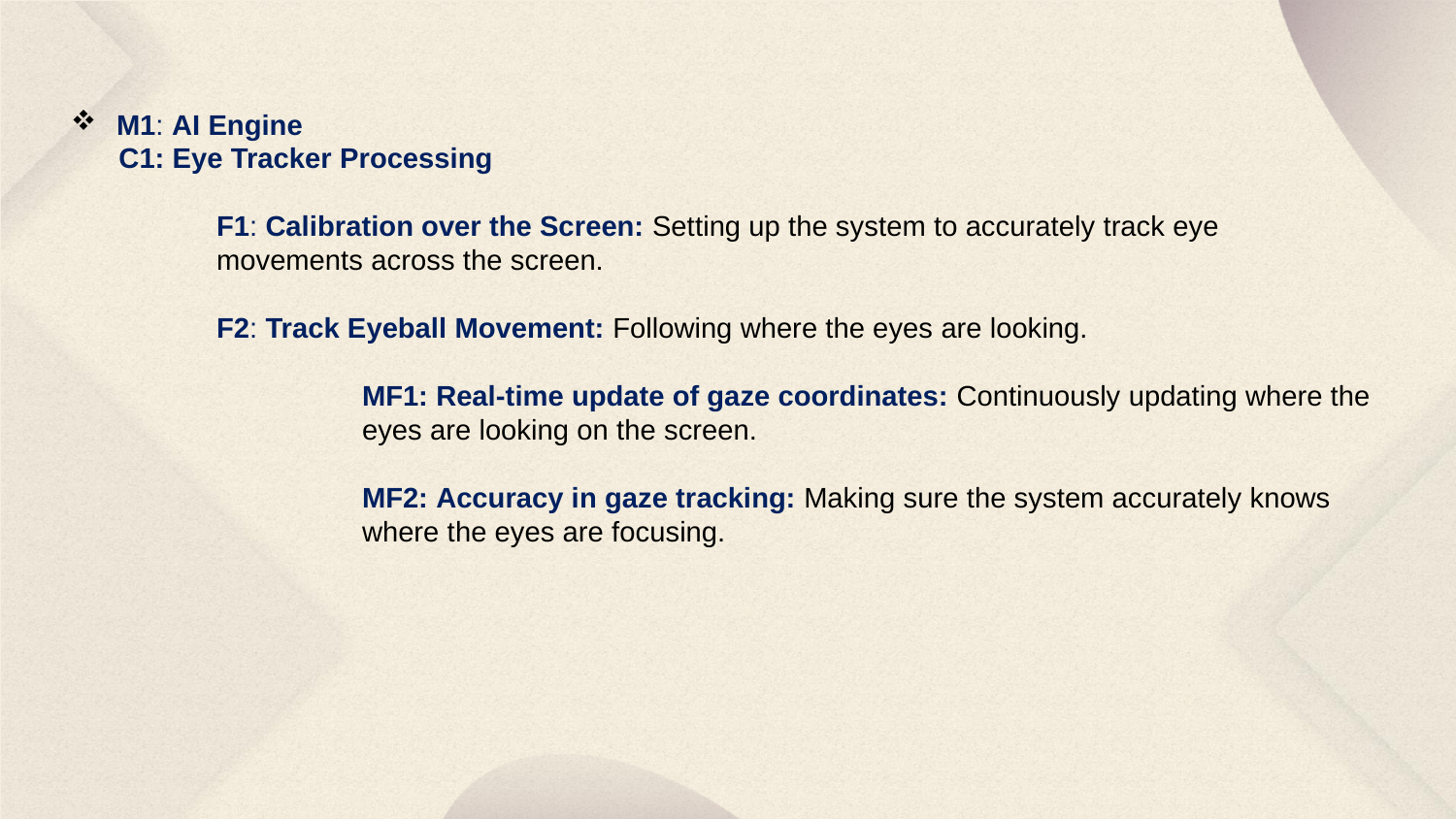

M1: AI Engine
      C1: Eye Tracker Processing

	F1: Calibration over the Screen: Setting up the system to accurately track eye 			movements across the screen.

	F2: Track Eyeball Movement: Following where the eyes are looking.

		MF1: Real-time update of gaze coordinates: Continuously updating where the 			eyes are looking on the screen.

		MF2: Accuracy in gaze tracking: Making sure the system accurately knows 			where the eyes are focusing.